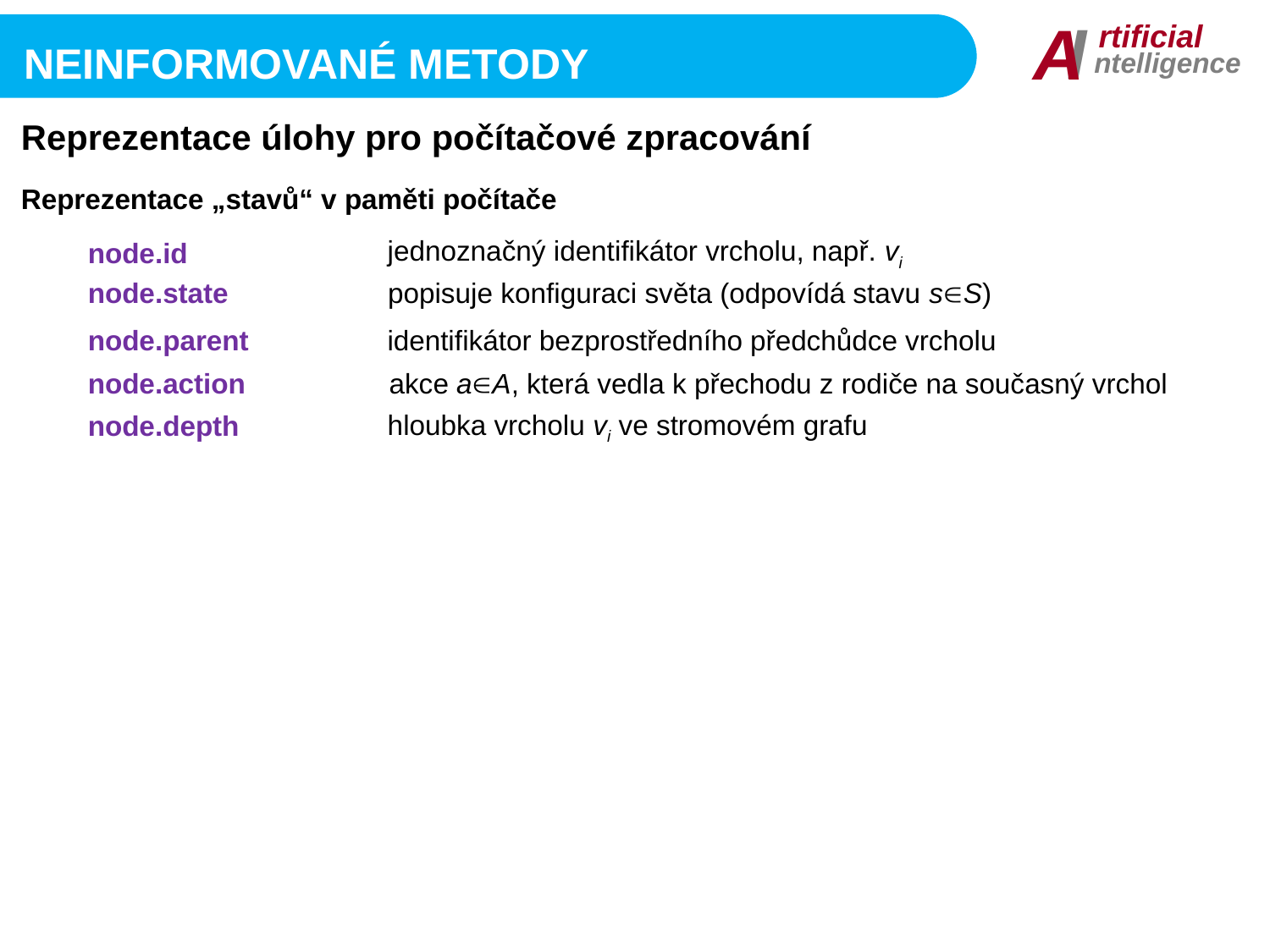

I
A
rtificial
ntelligence

Neinformované metody
Reprezentace úlohy pro počítačové zpracování
Reprezentace „stavů“ v paměti počítače
node.id
jednoznačný identifikátor vrcholu, např. vi
node.state
popisuje konfiguraci světa (odpovídá stavu s∈S)
node.parent
identifikátor bezprostředního předchůdce vrcholu
node.action
akce a∈A, která vedla k přechodu z rodiče na současný vrchol
node.depth
hloubka vrcholu vi ve stromovém grafu